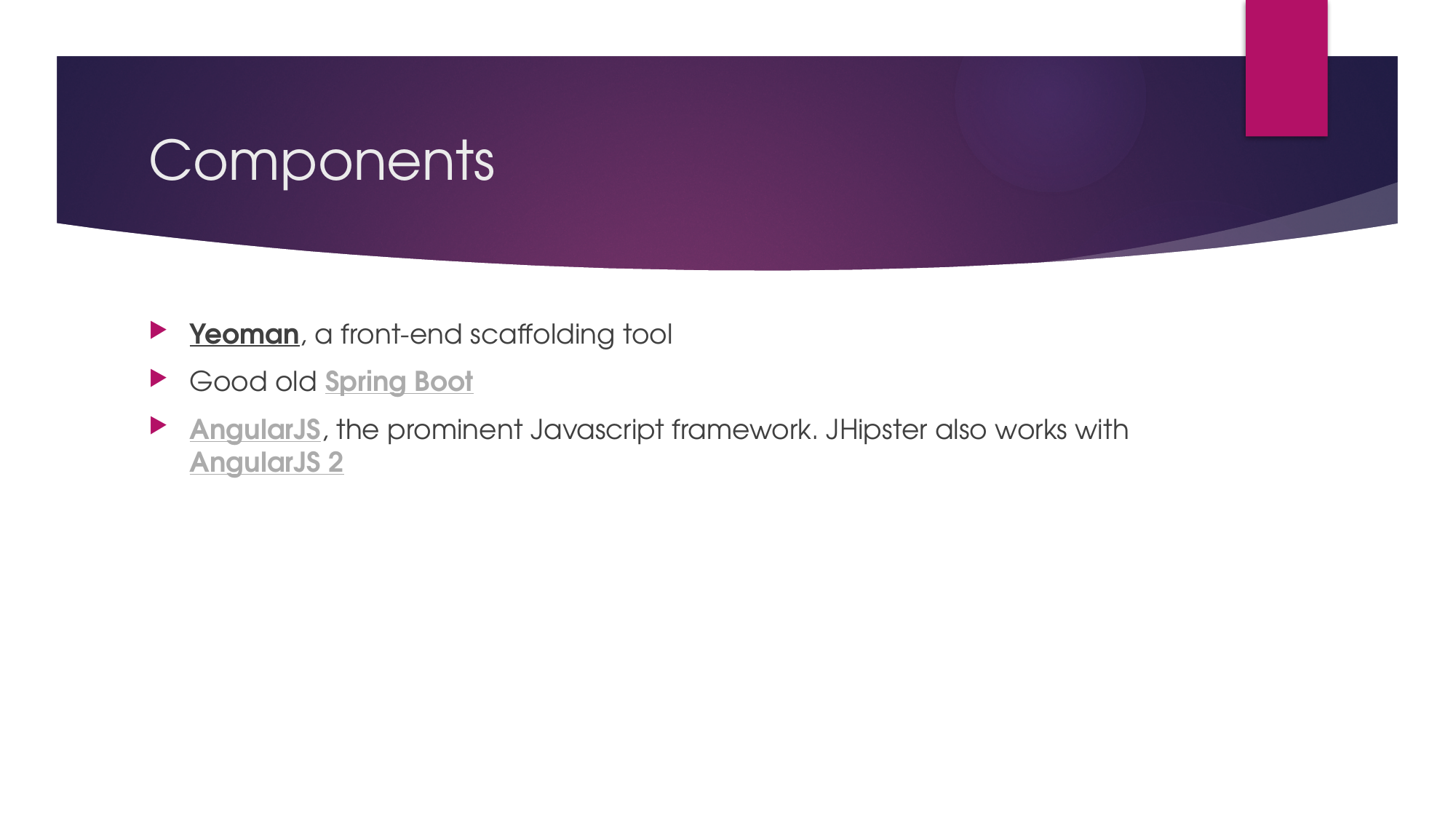

# Components
Yeoman, a front-end scaffolding tool
Good old Spring Boot
AngularJS, the prominent Javascript framework. JHipster also works with AngularJS 2